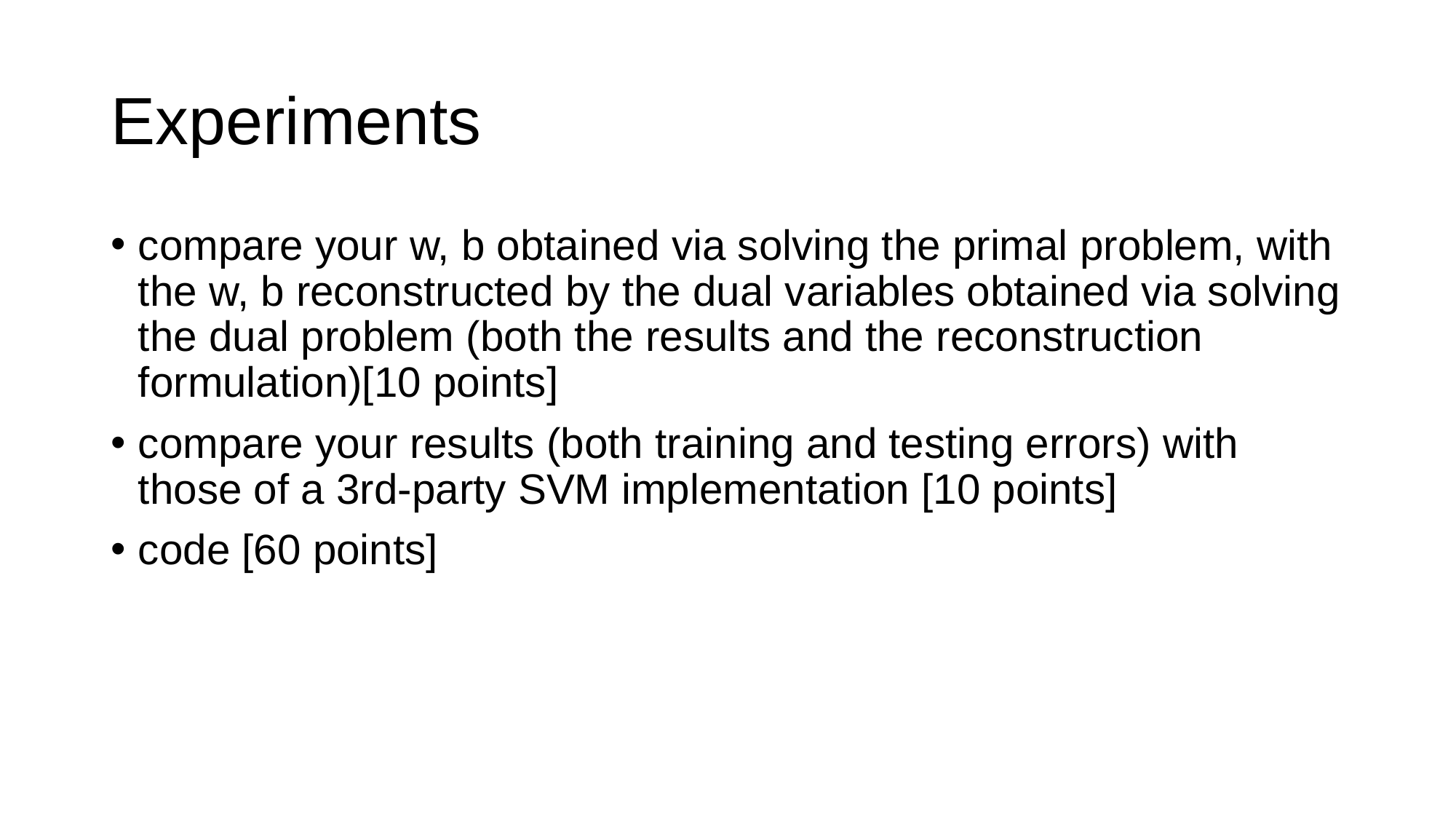

# Experiments
compare your w, b obtained via solving the primal problem, with the w, b reconstructed by the dual variables obtained via solving the dual problem (both the results and the reconstruction formulation)[10 points]
compare your results (both training and testing errors) with those of a 3rd-party SVM implementation [10 points]
code [60 points]